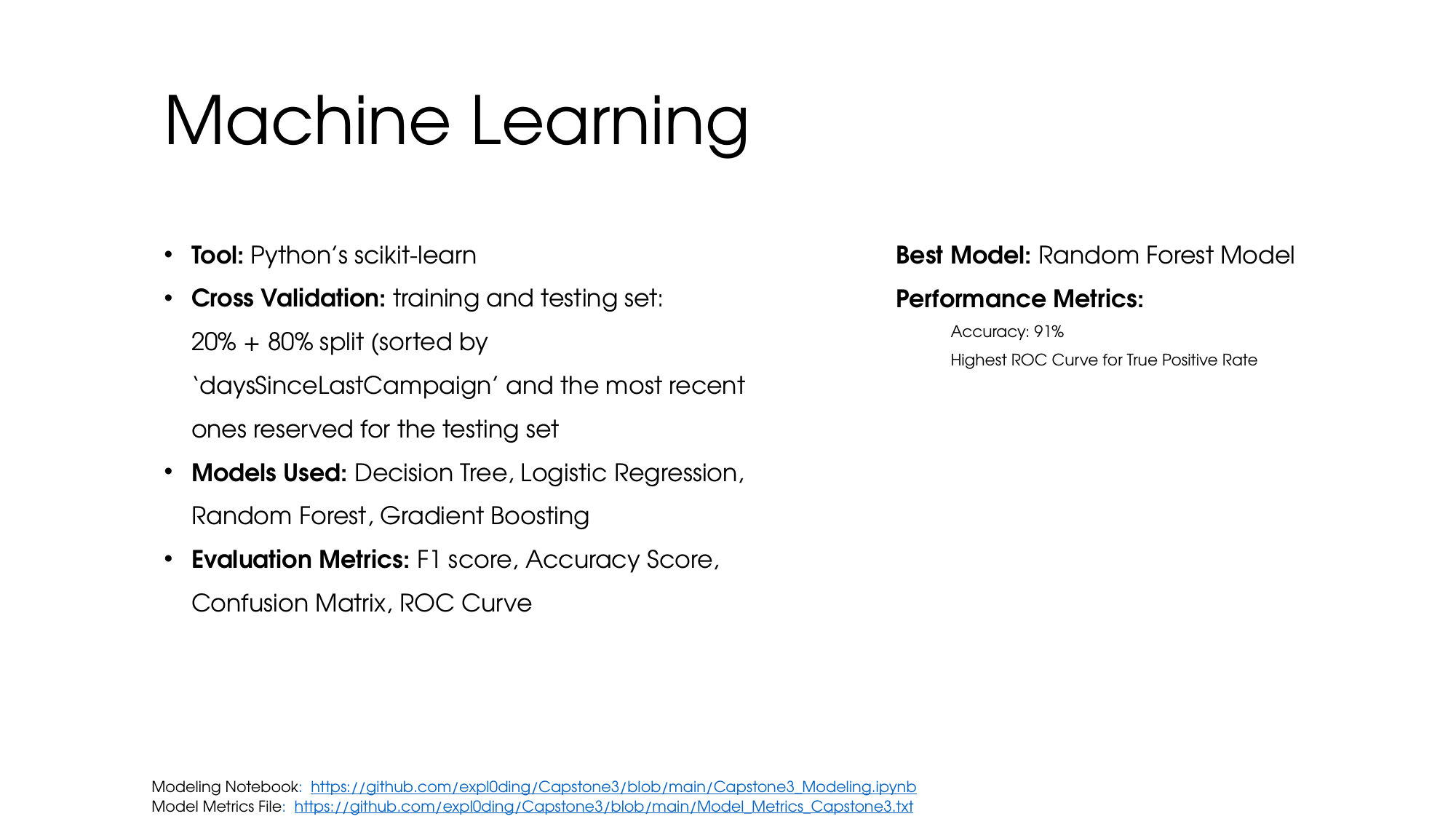

# Machine Learning
Tool: Python’s scikit-learn
Cross Validation: training and testing set:
20% + 80% split (sorted by ‘daysSinceLastCampaign’ and the most recent ones reserved for the testing set
Models Used: Decision Tree, Logistic Regression, Random Forest, Gradient Boosting
Evaluation Metrics: F1 score, Accuracy Score, Confusion Matrix, ROC Curve
Best Model: Random Forest Model
Performance Metrics:
Accuracy: 91%
Highest ROC Curve for True Positive Rate
Modeling Notebook:  https://github.com/expl0ding/Capstone3/blob/main/Capstone3_Modeling.ipynb
Model Metrics File:  https://github.com/expl0ding/Capstone3/blob/main/Model_Metrics_Capstone3.txt